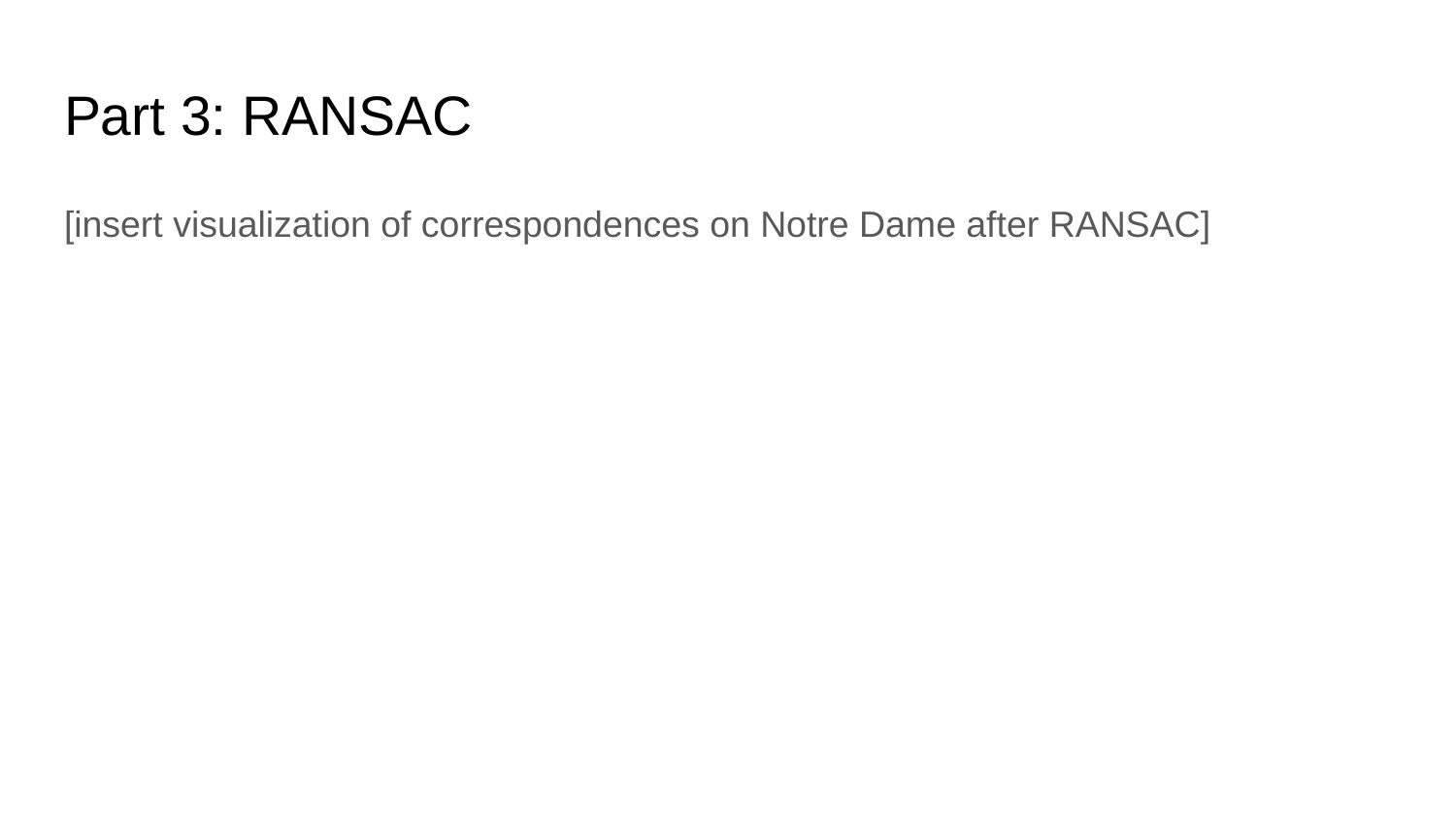

# Part 3: RANSAC
[insert visualization of correspondences on Notre Dame after RANSAC]